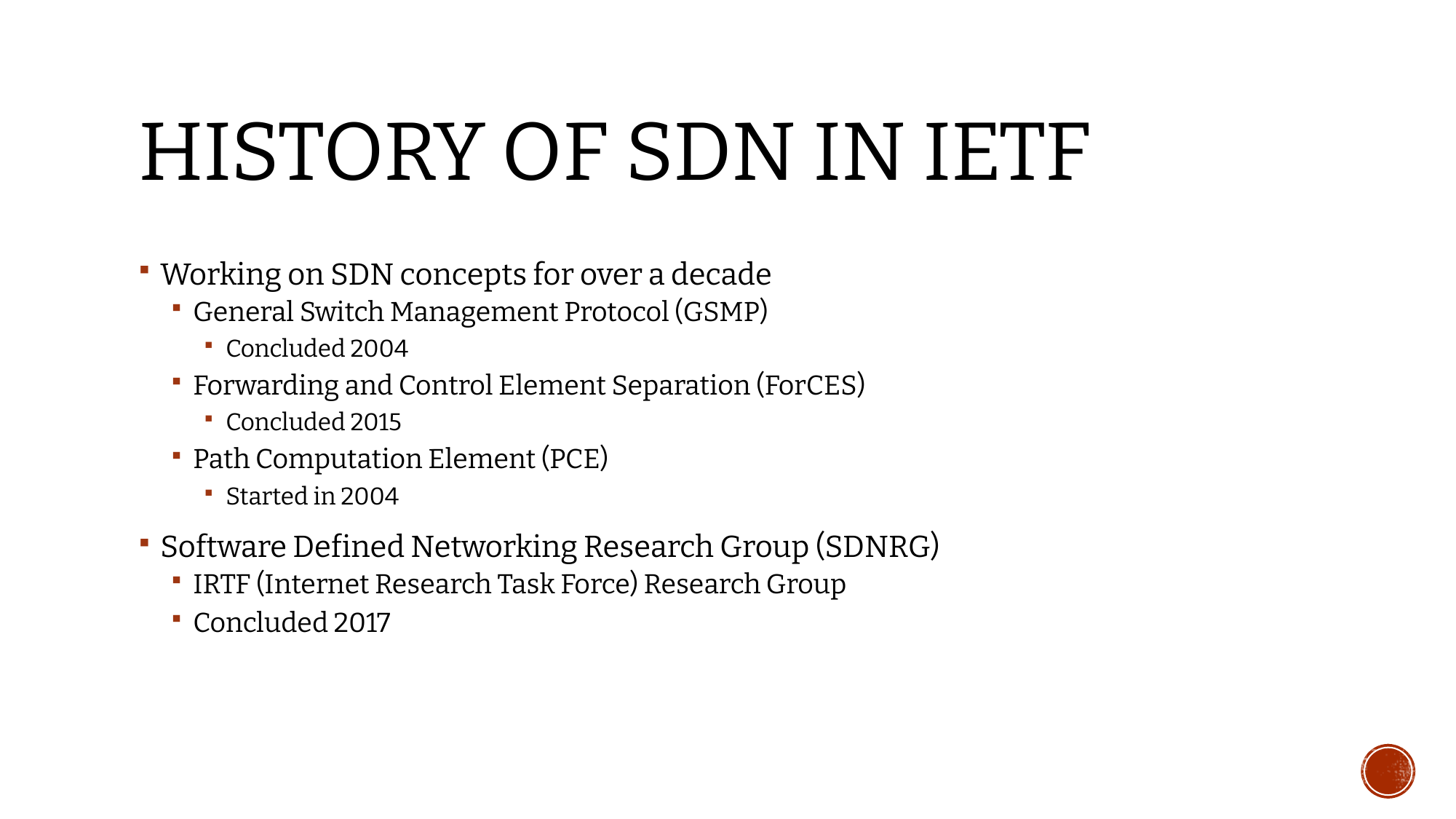

# HISTORY OF SDN IN IETF
Working on SDN concepts for over a decade
General Switch Management Protocol (GSMP)
Concluded 2004
Forwarding and Control Element Separation (ForCES)
Concluded 2015
Path Computation Element (PCE)
Started in 2004
Software Defined Networking Research Group (SDNRG)
IRTF (Internet Research Task Force) Research Group
Concluded 2017